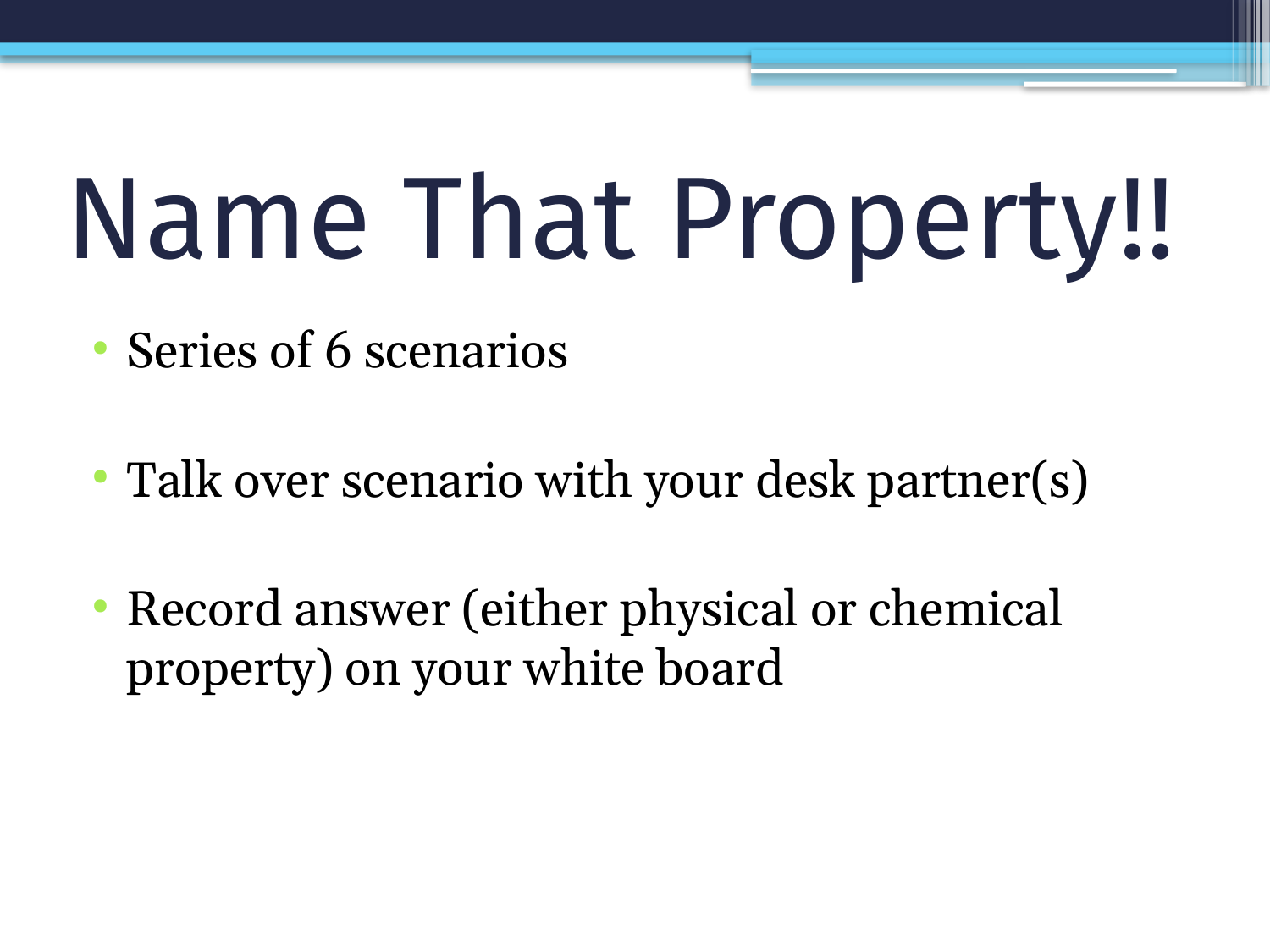

# Name That Property!!
Series of 6 scenarios

Talk over scenario with your desk partner(s)

Record answer (either physical or chemical property) on your white board